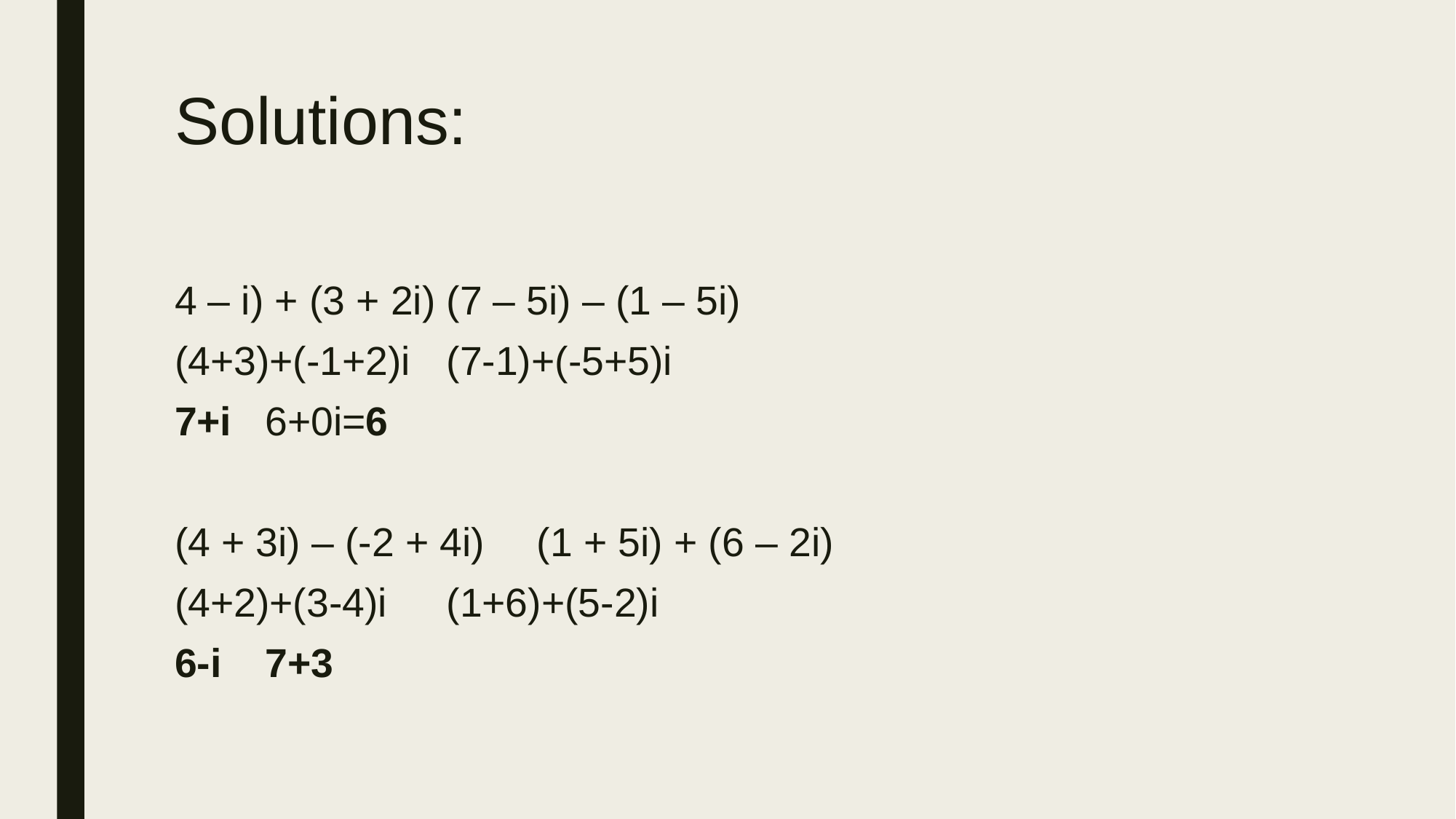

# Solutions:
4 – i) + (3 + 2i)					(7 – 5i) – (1 – 5i)
(4+3)+(-1+2)i						(7-1)+(-5+5)i
7+i							6+0i=6

(4 + 3i) – (-2 + 4i)					(1 + 5i) + (6 – 2i)
(4+2)+(3-4)i						(1+6)+(5-2)i
6-i							7+3